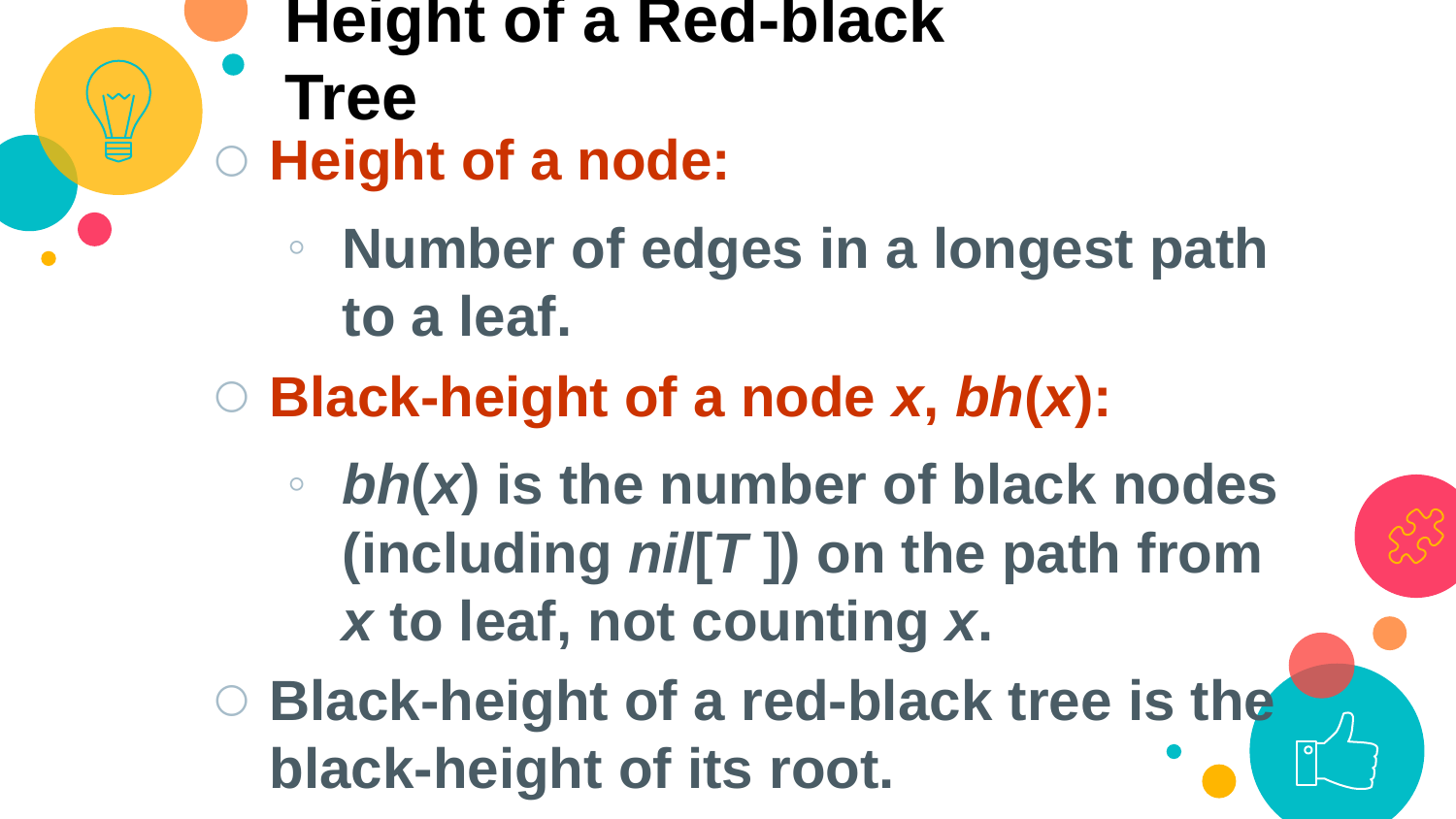

Height of a Red-black Tree
Height of a node:
Number of edges in a longest path to a leaf.
Black-height of a node x, bh(x):
bh(x) is the number of black nodes (including nil[T ]) on the path from x to leaf, not counting x.
Black-height of a red-black tree is the black-height of its root.
By Property 5, black height is well defined.